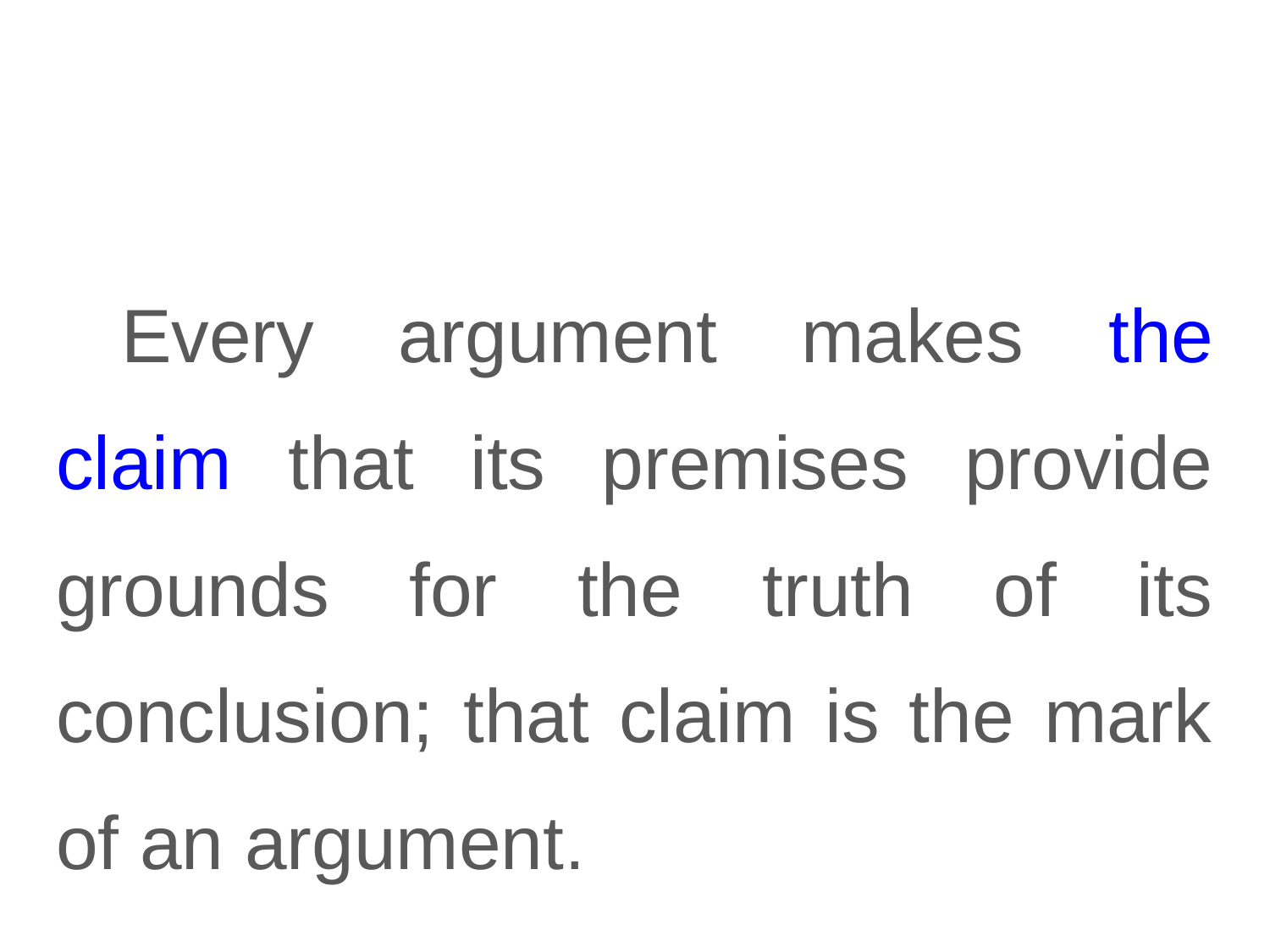

#

Every argument makes the claim that its premises provide grounds for the truth of its conclusion; that claim is the mark of an argument.